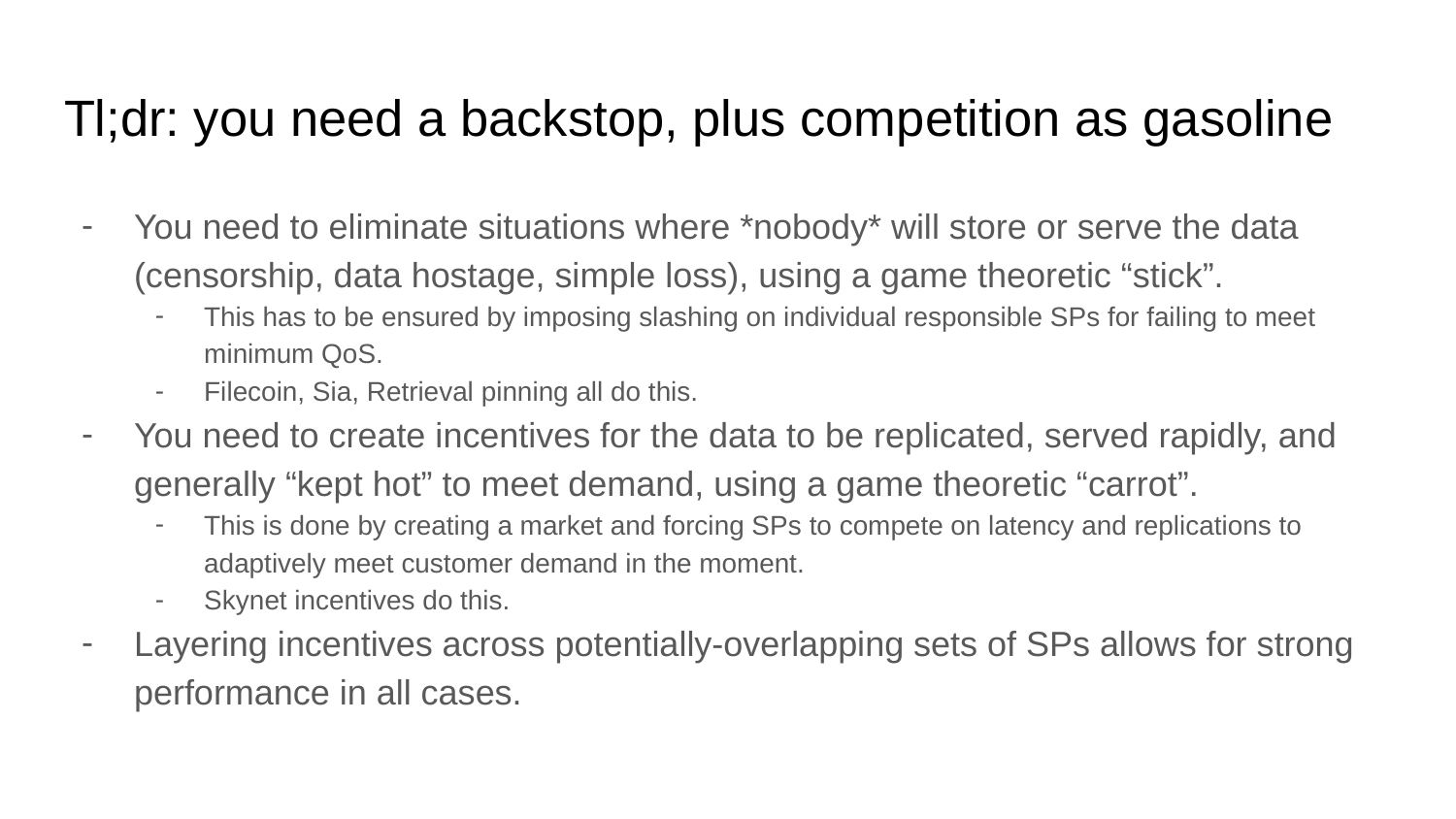

# Tl;dr: you need a backstop, plus competition as gasoline
You need to eliminate situations where *nobody* will store or serve the data (censorship, data hostage, simple loss), using a game theoretic “stick”.
This has to be ensured by imposing slashing on individual responsible SPs for failing to meet minimum QoS.
Filecoin, Sia, Retrieval pinning all do this.
You need to create incentives for the data to be replicated, served rapidly, and generally “kept hot” to meet demand, using a game theoretic “carrot”.
This is done by creating a market and forcing SPs to compete on latency and replications to adaptively meet customer demand in the moment.
Skynet incentives do this.
Layering incentives across potentially-overlapping sets of SPs allows for strong performance in all cases.